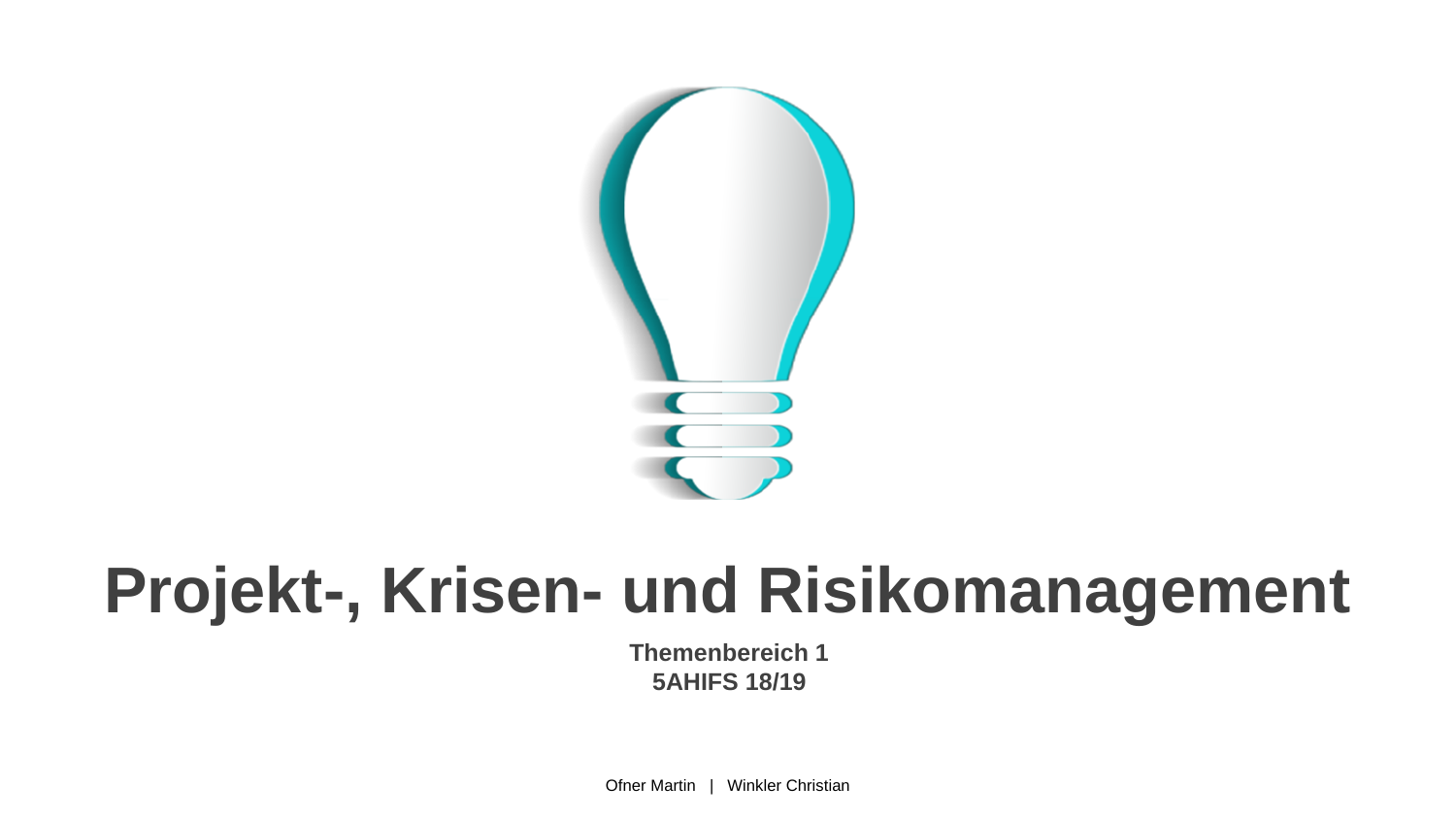

# Projekt-, Krisen- und Risikomanagement
Themenbereich 1
5AHIFS 18/19
Ofner Martin   |   Winkler Christian